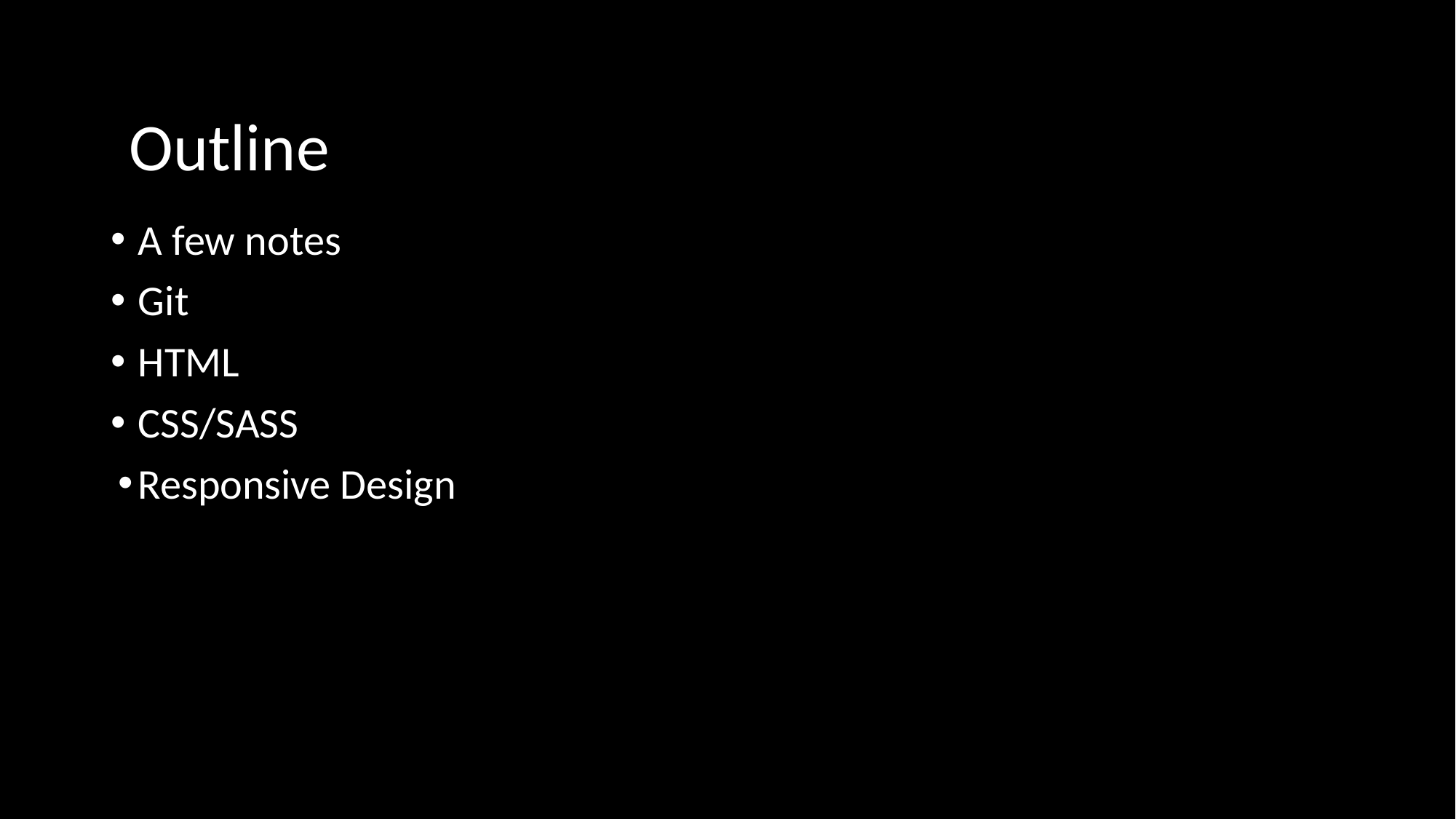

Outline
A few notes
Git
HTML
CSS/SASS
Responsive Design